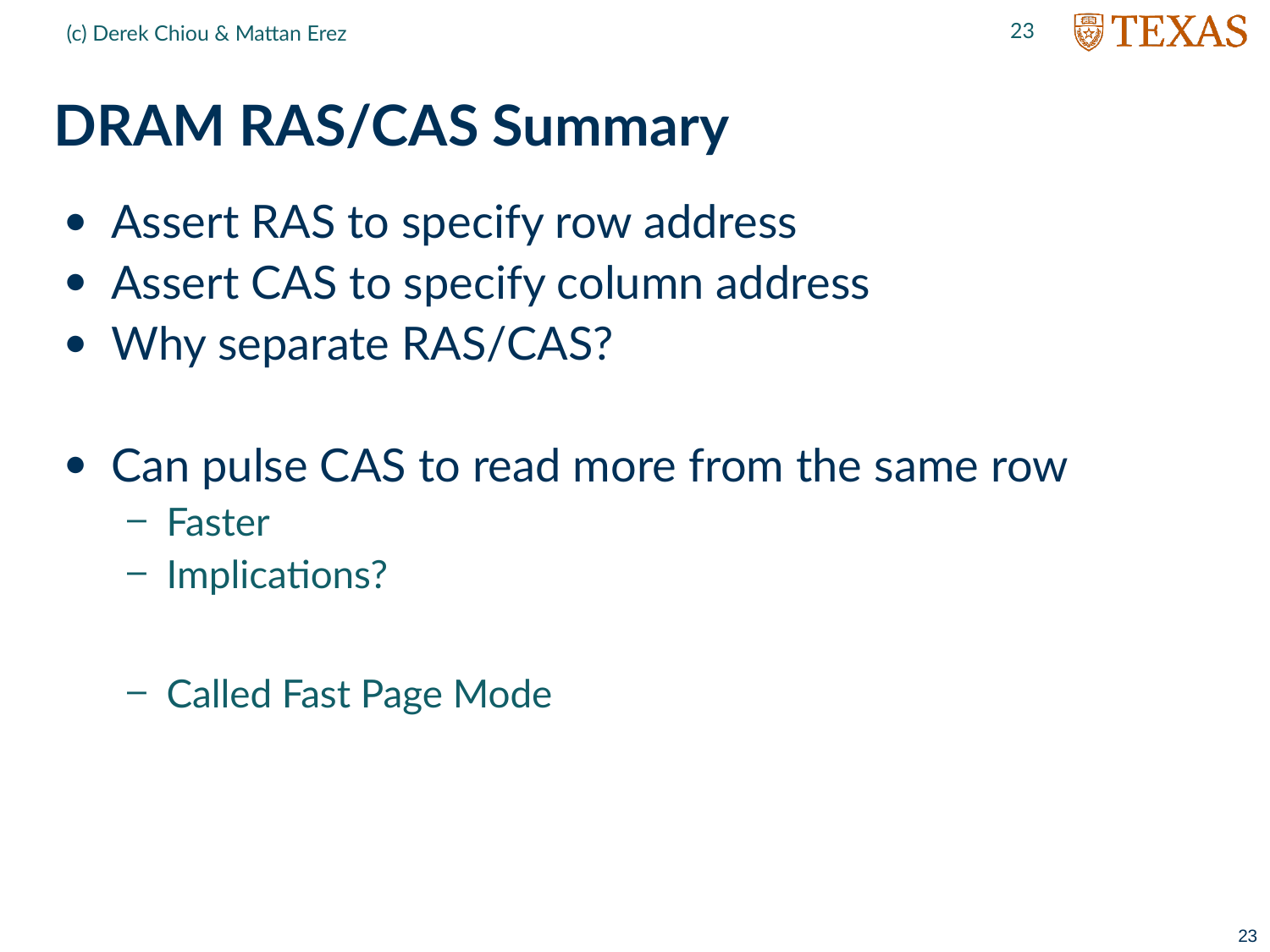

23
(c) Derek Chiou & Mattan Erez
# DRAM RAS/CAS Summary
Assert RAS to specify row address
Assert CAS to specify column address
Why separate RAS/CAS?

Can pulse CAS to read more from the same row
Faster
Implications?

Called Fast Page Mode

23